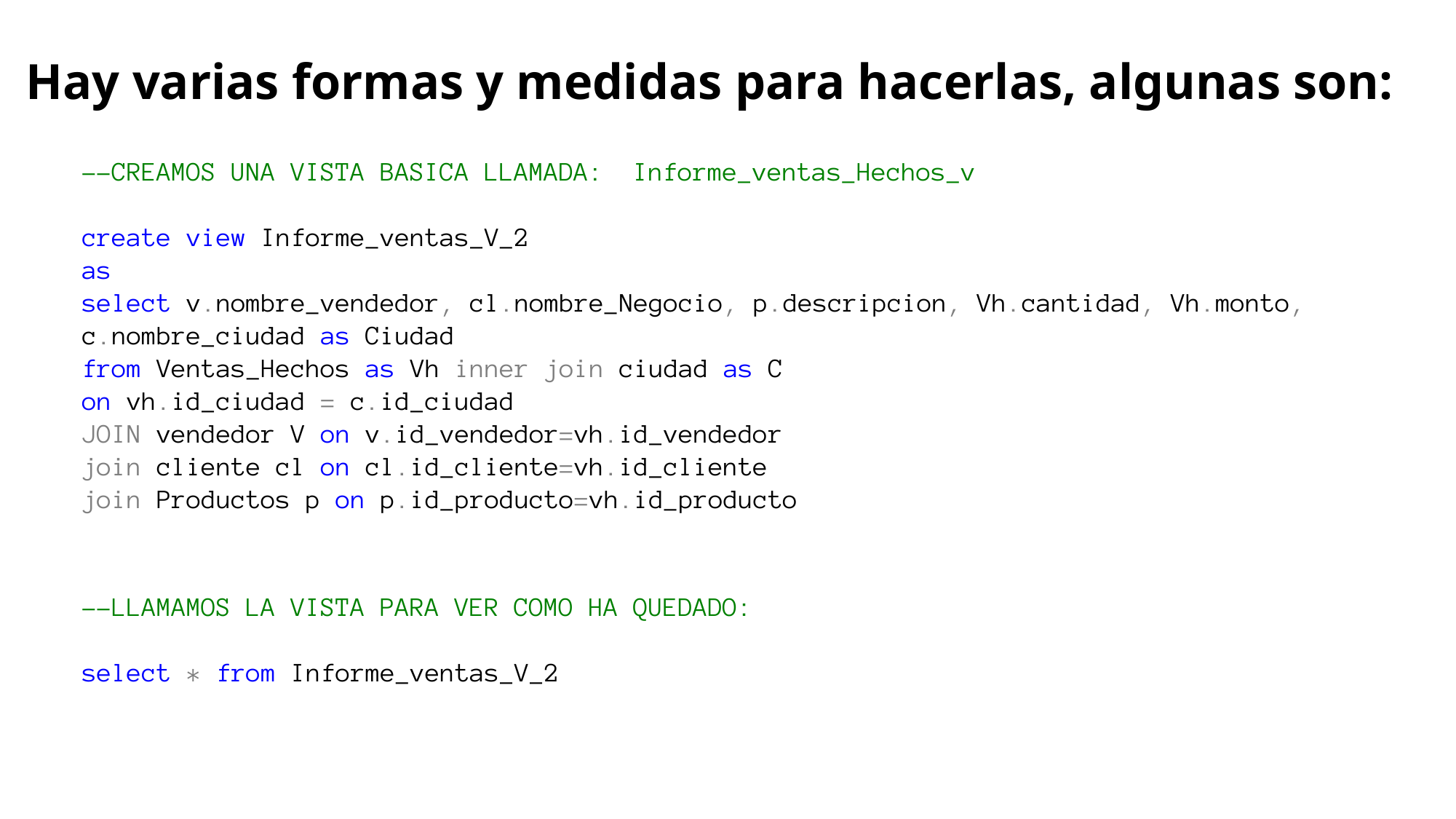

Hay varias formas y medidas para hacerlas, algunas son:
--CREAMOS UNA VISTA BASICA LLAMADA:  Informe_ventas_Hechos_v

create view Informe_ventas_V_2
as
select v.nombre_vendedor, cl.nombre_Negocio, p.descripcion, Vh.cantidad, Vh.monto, c.nombre_ciudad as Ciudad
from Ventas_Hechos as Vh inner join ciudad as C
on vh.id_ciudad = c.id_ciudad
JOIN vendedor V on v.id_vendedor=vh.id_vendedor
join cliente cl on cl.id_cliente=vh.id_cliente
join Productos p on p.id_producto=vh.id_producto
--LLAMAMOS LA VISTA PARA VER COMO HA QUEDADO:

select * from Informe_ventas_V_2